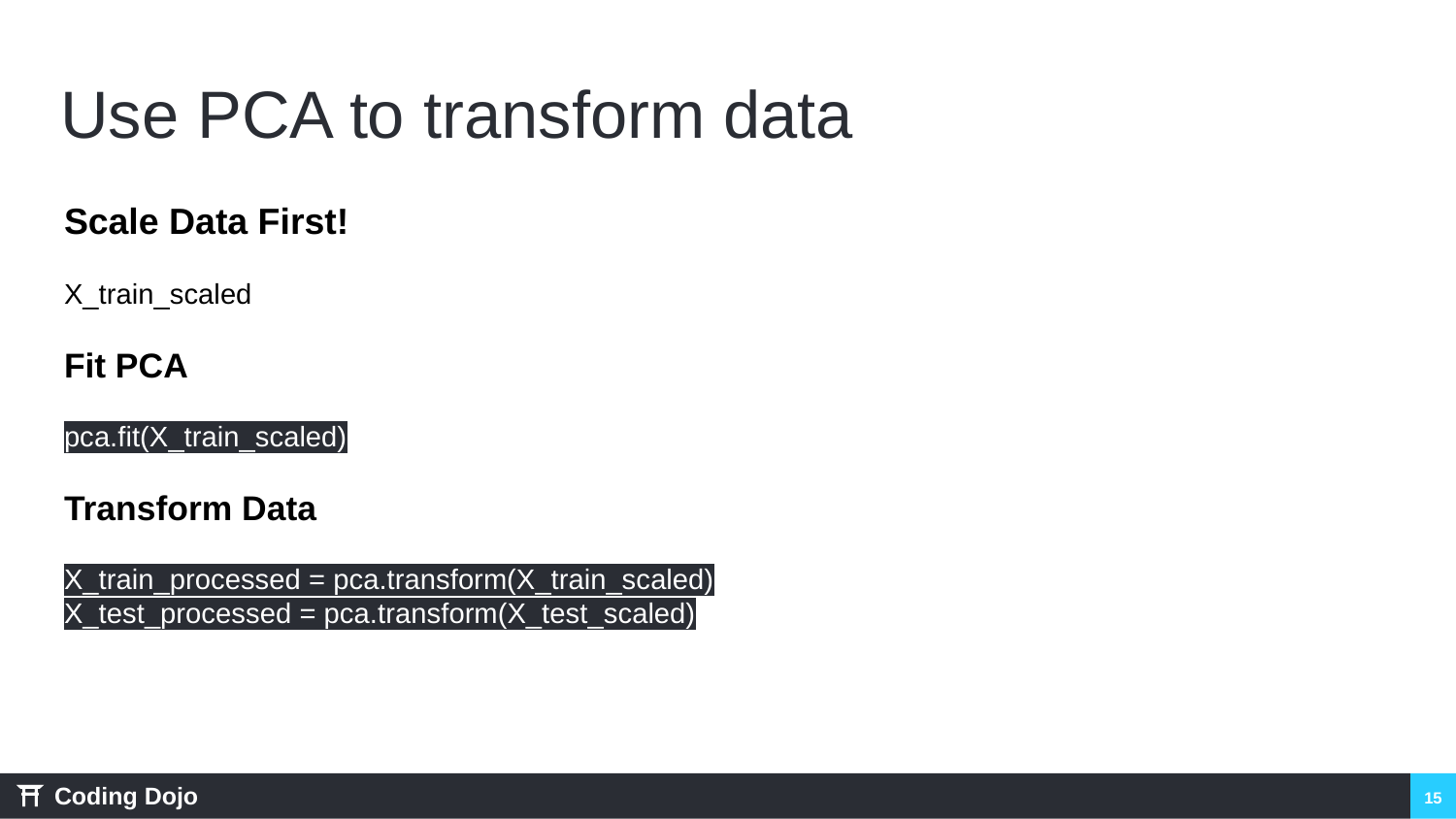

# Use PCA to transform data
Scale Data First!

X_train_scaled

Fit PCA

pca.fit(X_train_scaled)

Transform Data

X_train_processed = pca.transform(X_train_scaled)
X_test_processed = pca.transform(X_test_scaled)